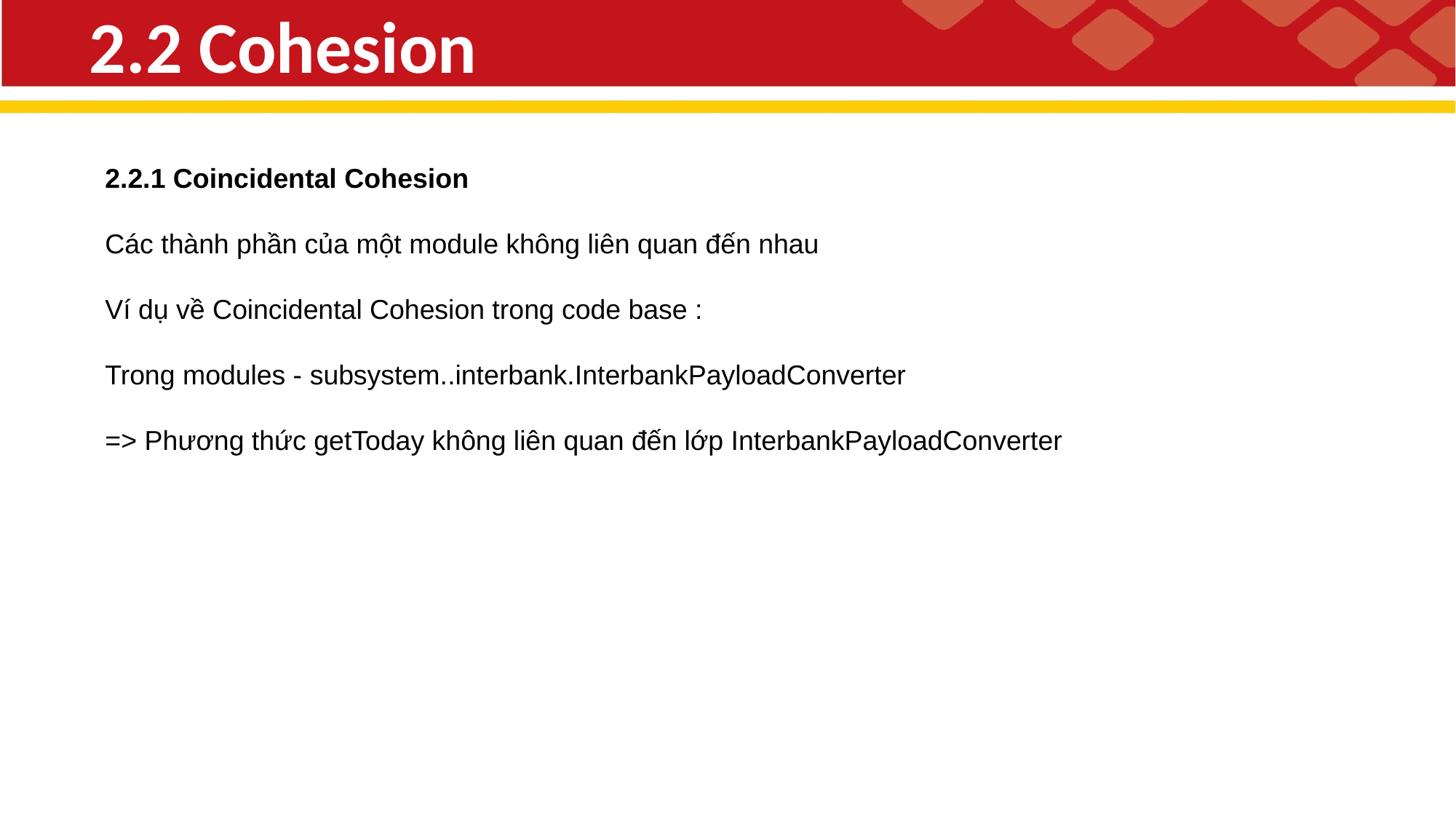

2.2 Cohesion
2.2.1 Coincidental Cohesion

Các thành phần của một module không liên quan đến nhau

Ví dụ về Coincidental Cohesion trong code base :

Trong modules - subsystem..interbank.InterbankPayloadConverter

=> Phương thức getToday không liên quan đến lớp InterbankPayloadConverter